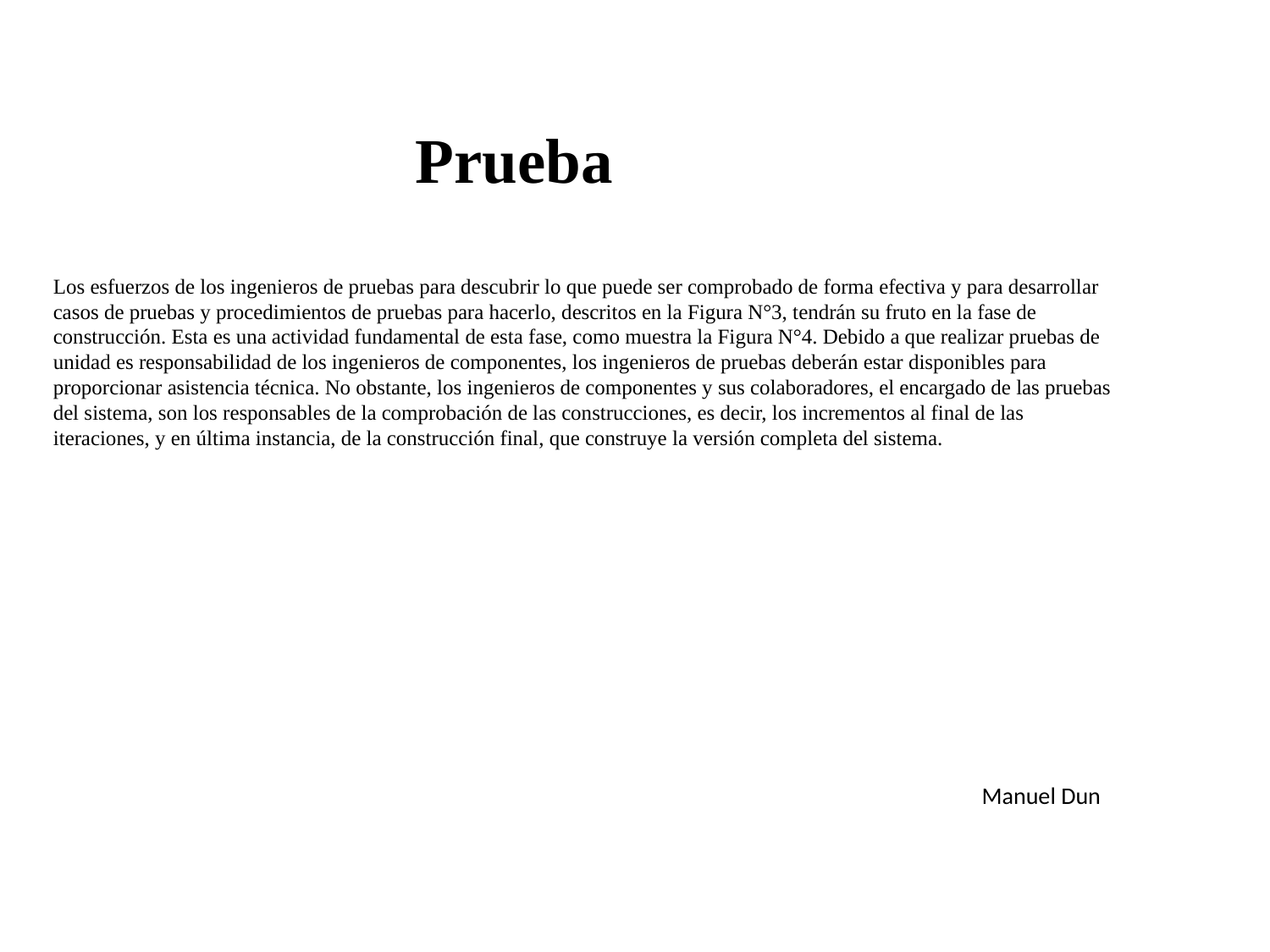

Prueba
Los esfuerzos de los ingenieros de pruebas para descubrir lo que puede ser comprobado de forma efectiva y para desarrollar
casos de pruebas y procedimientos de pruebas para hacerlo, descritos en la Figura N°3, tendrán su fruto en la fase de
construcción. Esta es una actividad fundamental de esta fase, como muestra la Figura N°4. Debido a que realizar pruebas de
unidad es responsabilidad de los ingenieros de componentes, los ingenieros de pruebas deberán estar disponibles para
proporcionar asistencia técnica. No obstante, los ingenieros de componentes y sus colaboradores, el encargado de las pruebas
del sistema, son los responsables de la comprobación de las construcciones, es decir, los incrementos al final de las
iteraciones, y en última instancia, de la construcción final, que construye la versión completa del sistema.

Manuel Dun